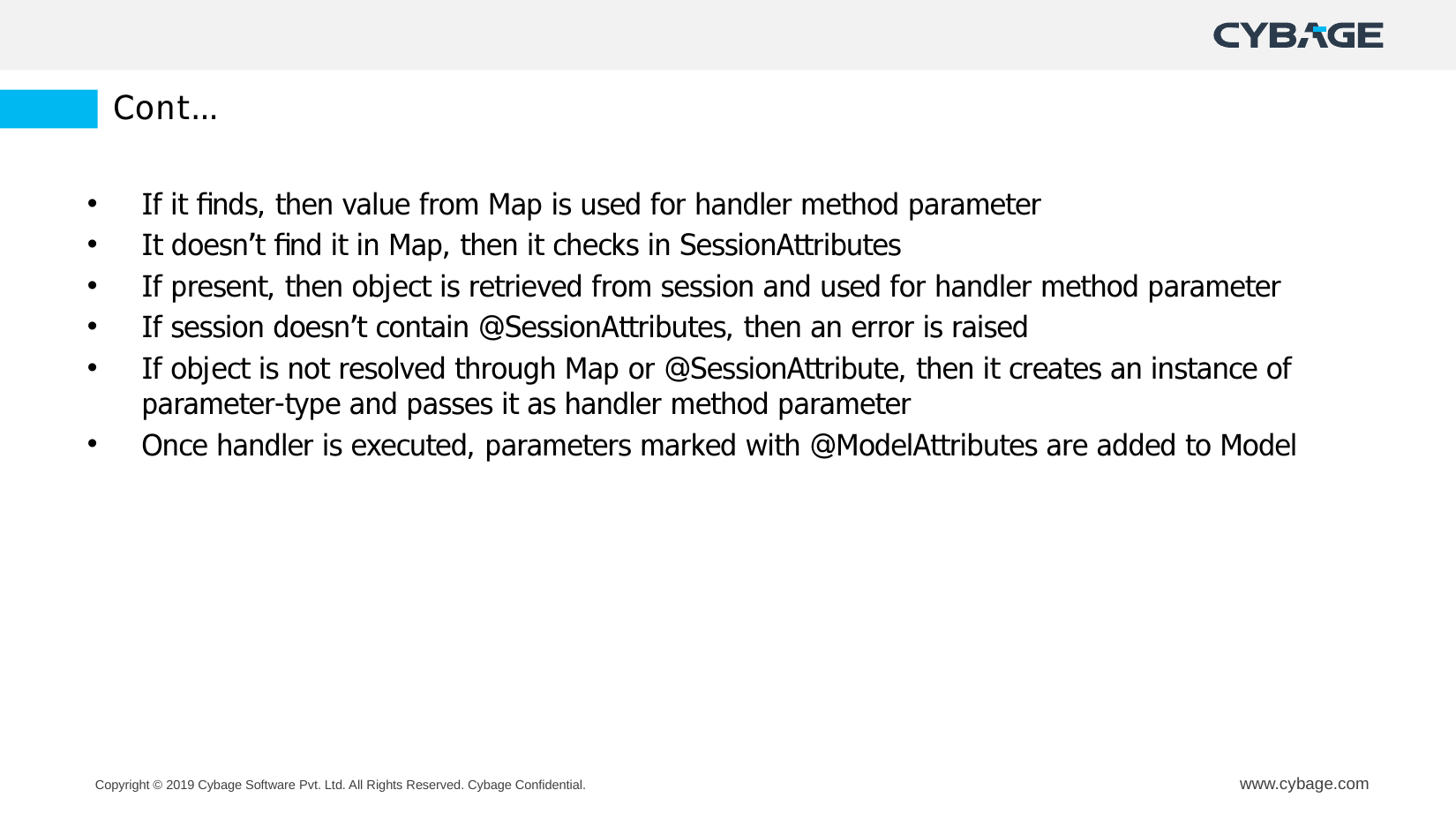

# Cont…
If it finds, then value from Map is used for handler method parameter
It doesn’t find it in Map, then it checks in SessionAttributes
If present, then object is retrieved from session and used for handler method parameter
If session doesn’t contain @SessionAttributes, then an error is raised
If object is not resolved through Map or @SessionAttribute, then it creates an instance of parameter-type and passes it as handler method parameter
Once handler is executed, parameters marked with @ModelAttributes are added to Model